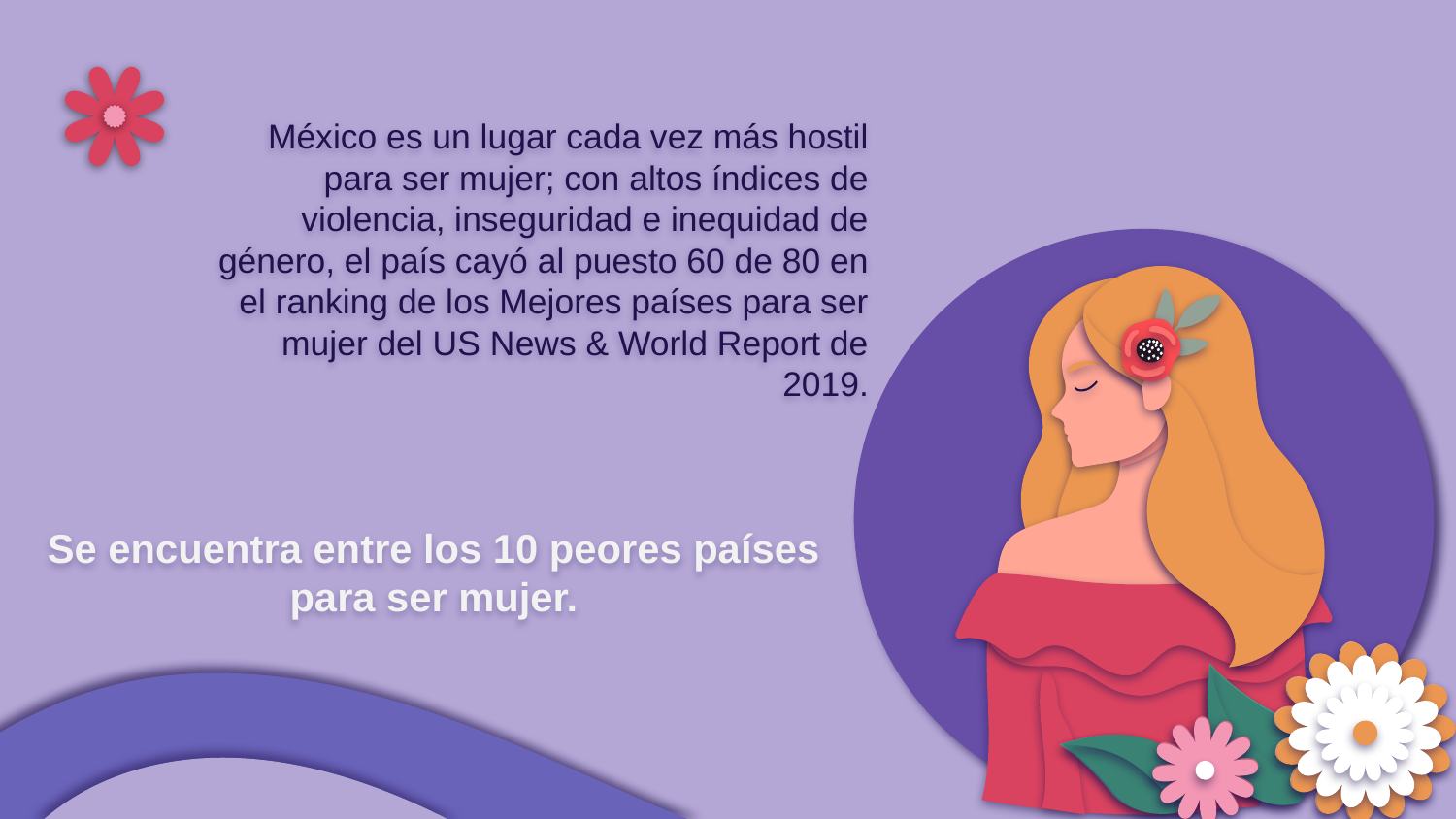

# México es un lugar cada vez más hostil para ser mujer; con altos índices de violencia, inseguridad e inequidad de género, el país cayó al puesto 60 de 80 en el ranking de los Mejores países para ser mujer del US News & World Report de 2019.

Se encuentra entre los 10 peores países para ser mujer.